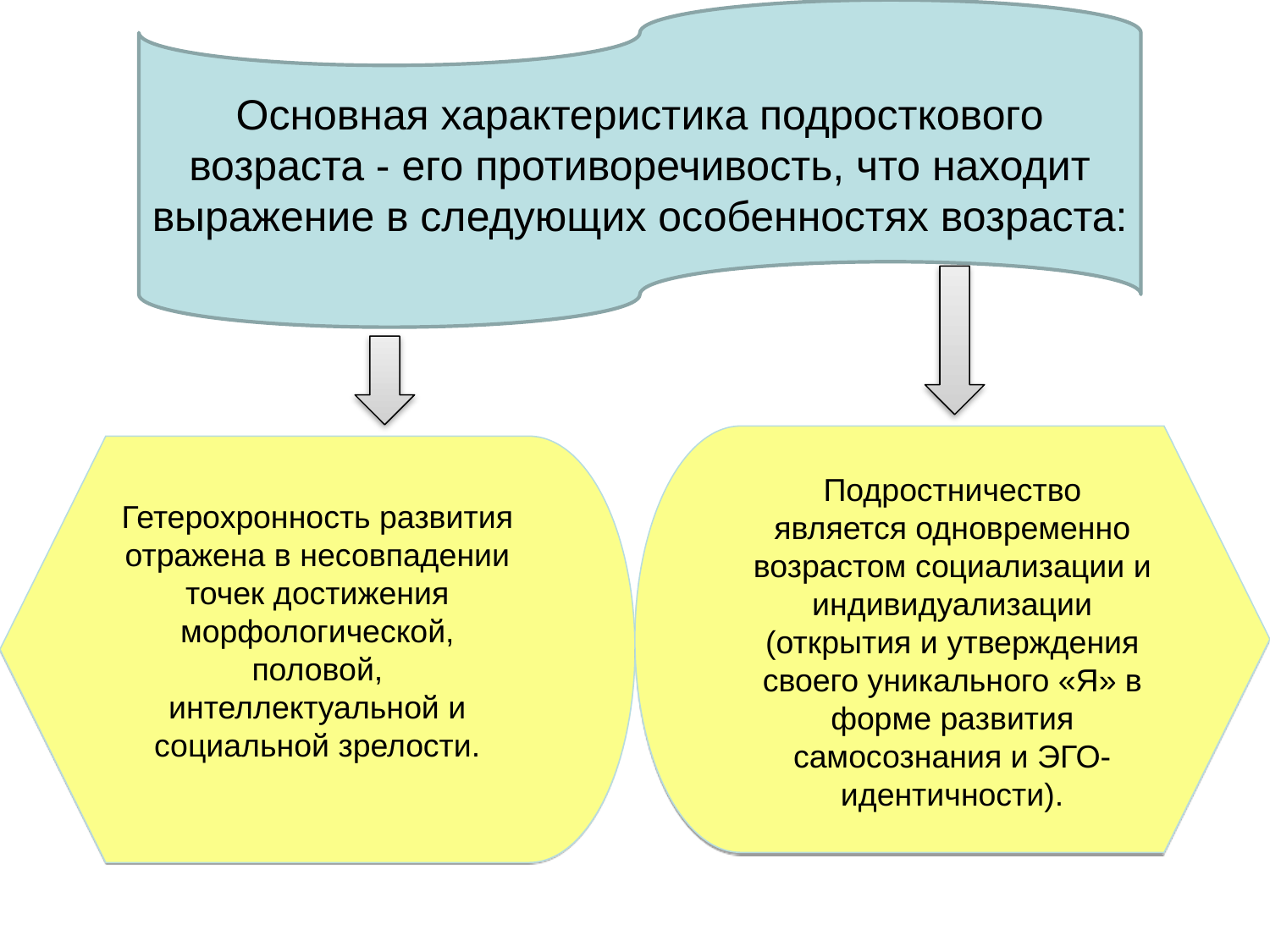

Основная характеристика подросткового возраста - его противоречивость, что находит выражение в следующих особенностях возраста:

Подростничество является одновременно возрастом социализации и индивидуализации (открытия и утверждения своего уникального «Я» в форме развития самосознания и ЭГО- идентичности).

Гетерохронность развития отражена в несовпадении точек достижения морфологической, половой, интеллектуальной и социальной зрелости.